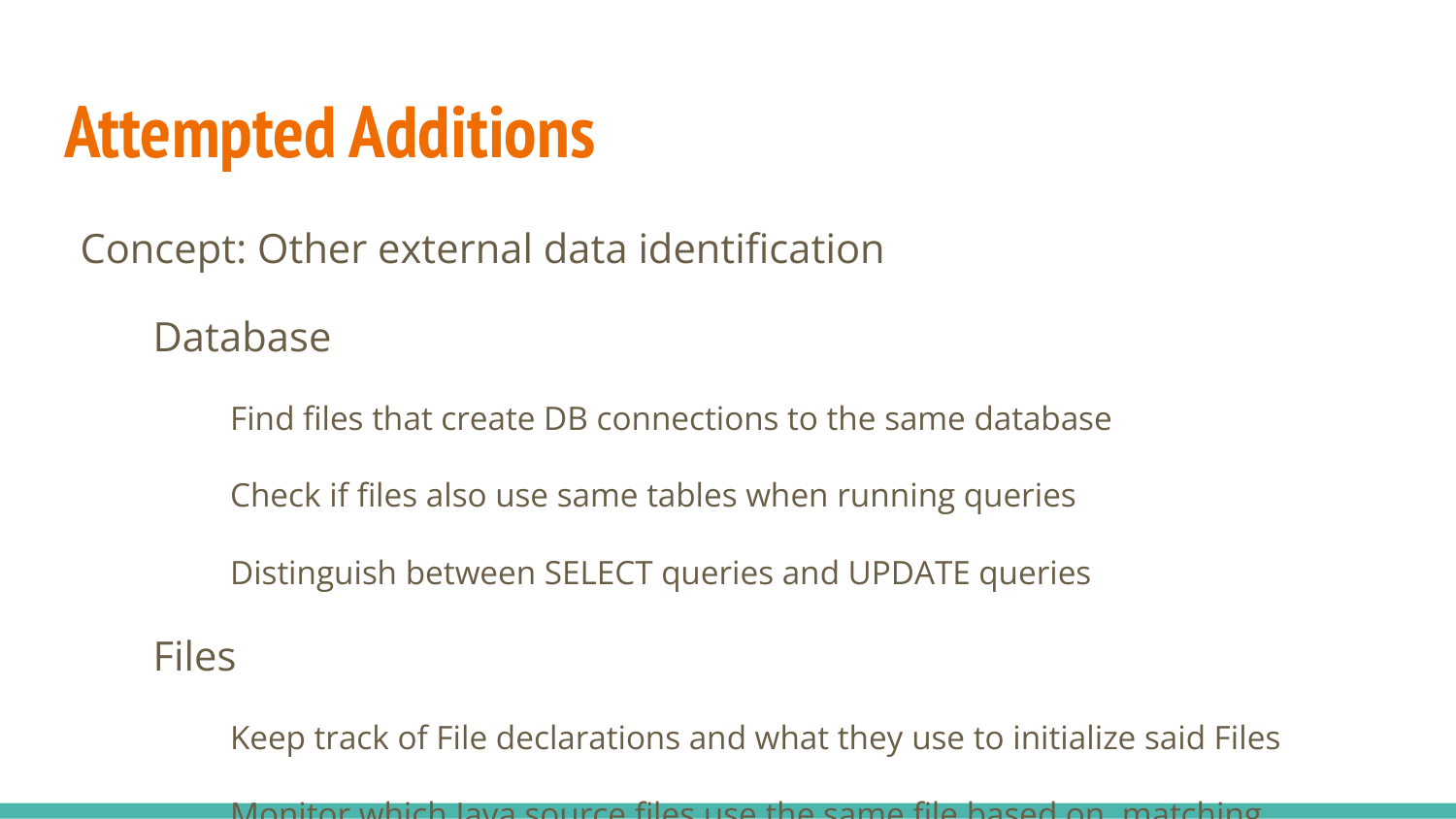

# Attempted Additions
Concept: Other external data identification
Database
Find files that create DB connections to the same database
Check if files also use same tables when running queries
Distinguish between SELECT queries and UPDATE queries
Files
Keep track of File declarations and what they use to initialize said Files
Monitor which Java source files use the same file based on  matching initializers when creating Java File objects in source code
Distinguish between File reading and File writing